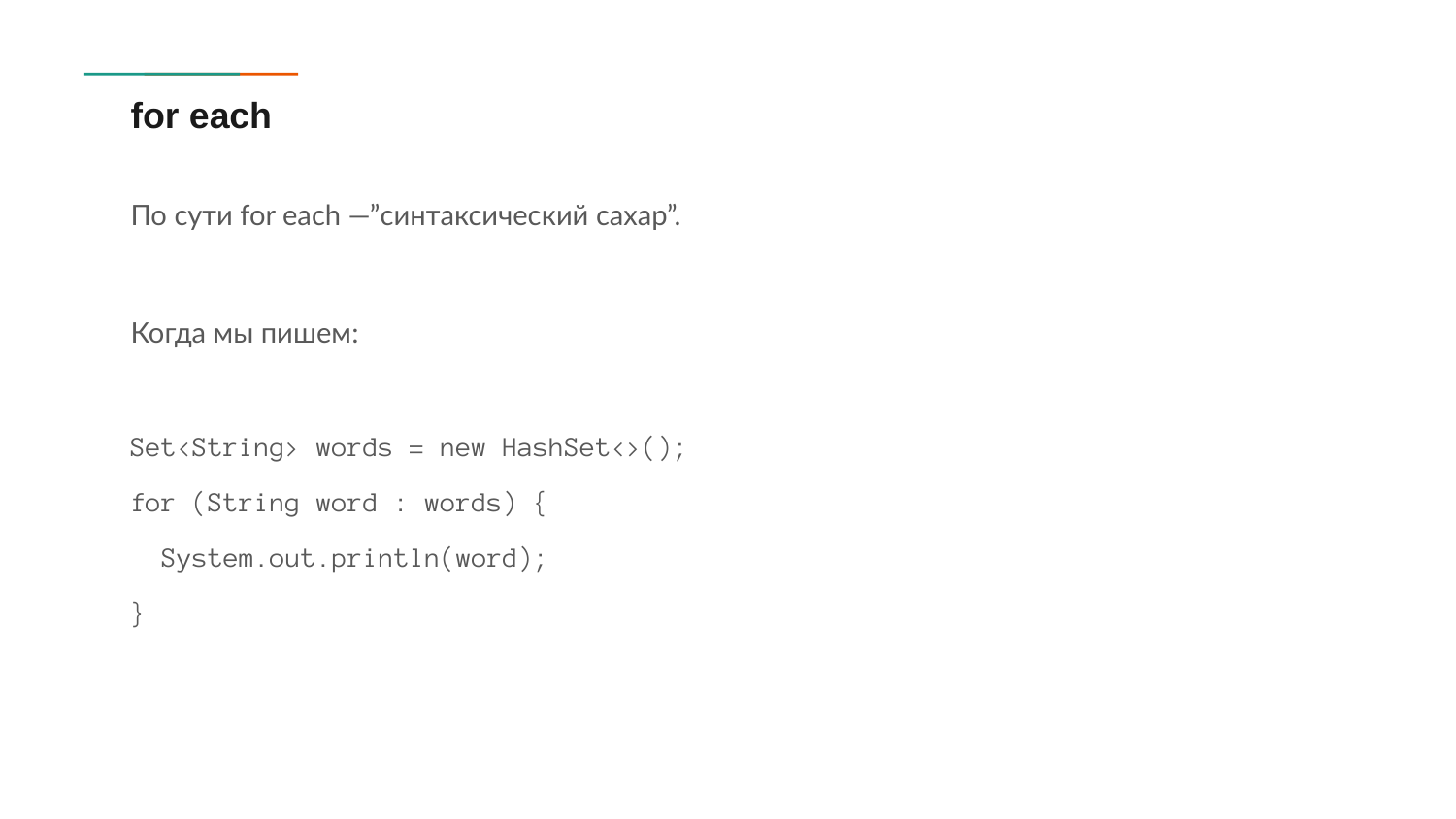

# for each
По сути for each —”синтаксический сахар”.

Когда мы пишем:

Set<String> words = new HashSet<>();
for (String word : words) {
  System.out.println(word);
}